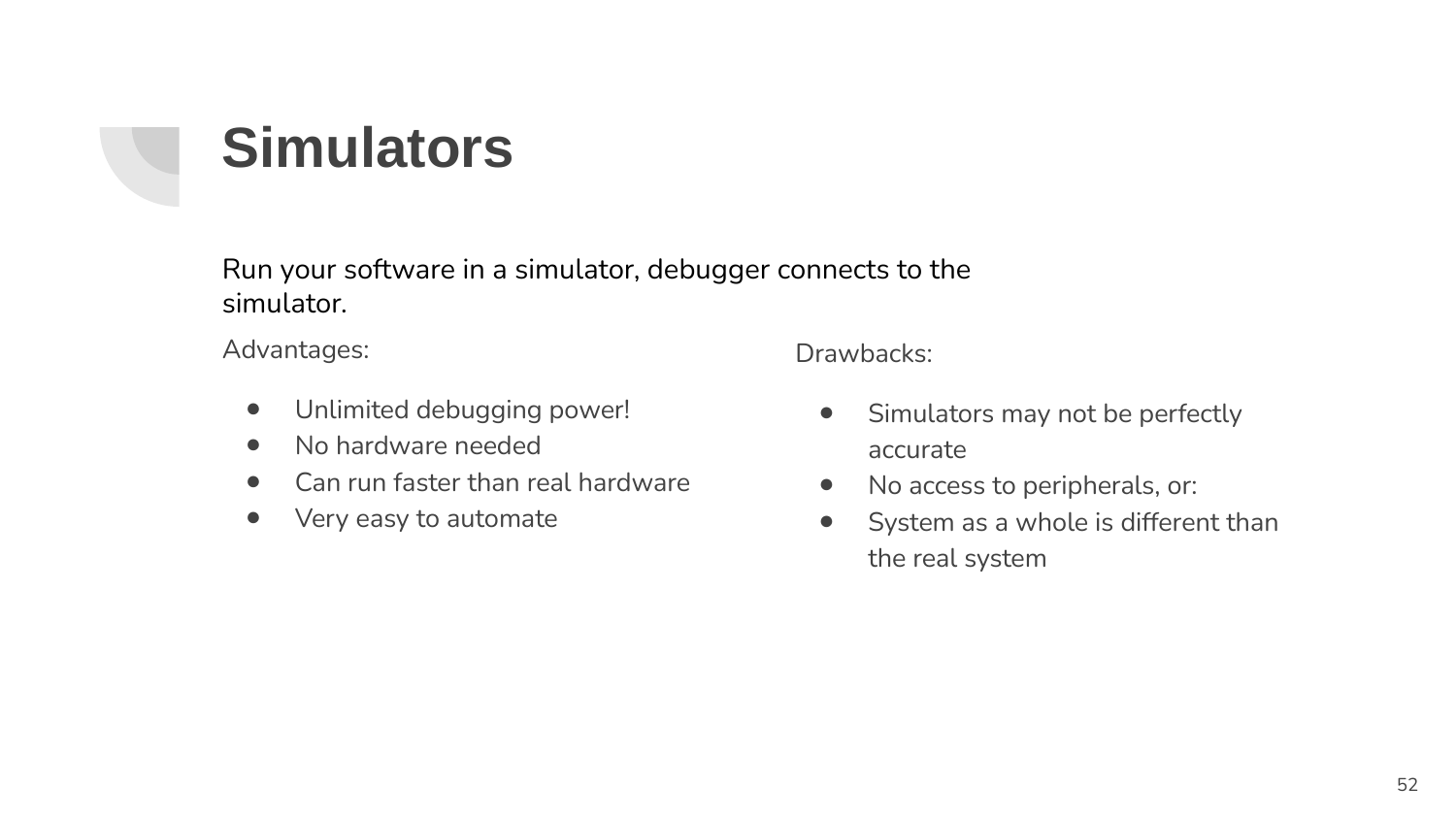

# Simulators
Run your software in a simulator, debugger connects to the simulator.
Advantages:
Unlimited debugging power!
No hardware needed
Can run faster than real hardware
Very easy to automate
Drawbacks:
Simulators may not be perfectly accurate
No access to peripherals, or:
System as a whole is different than the real system
52